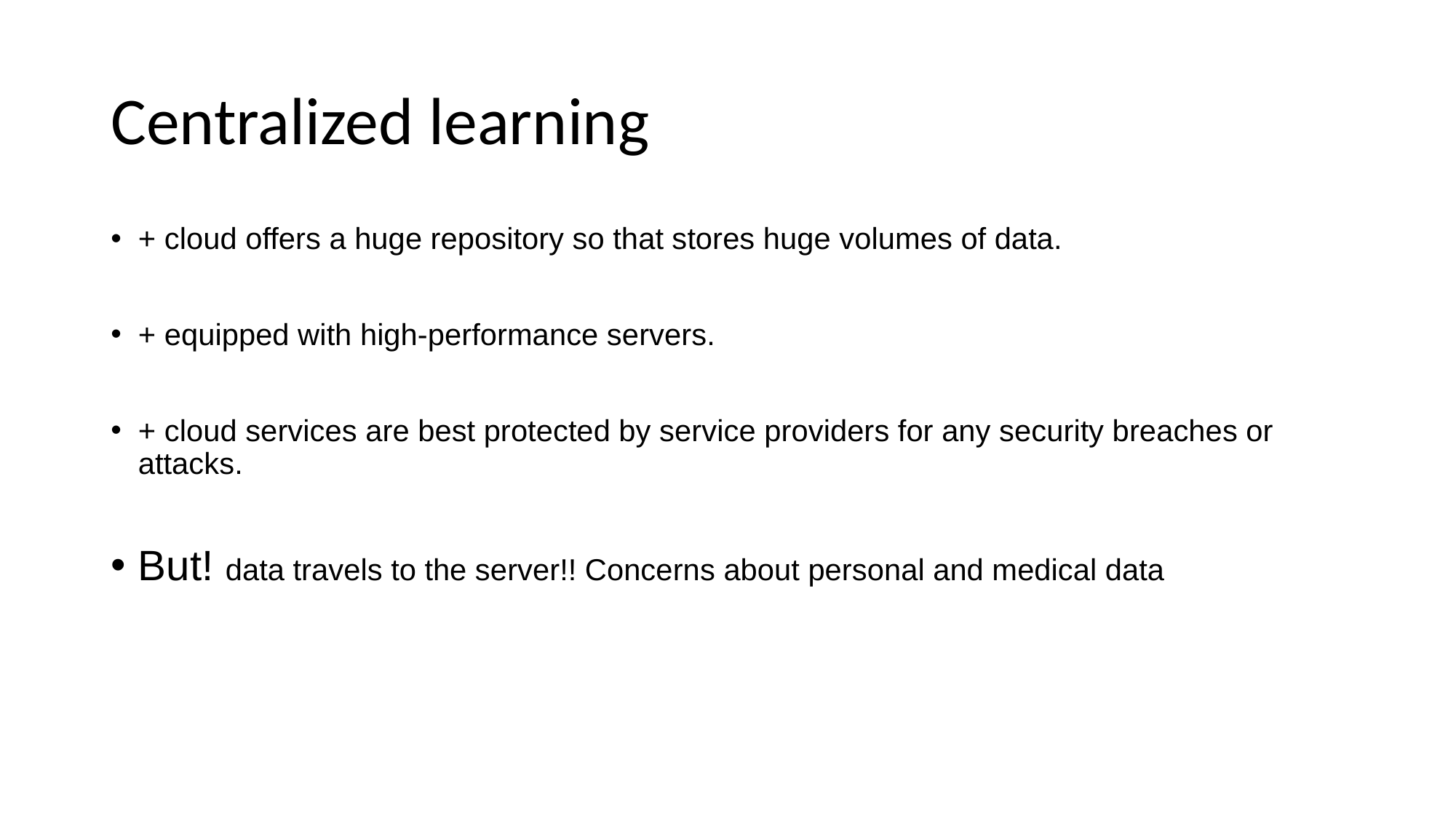

# Centralized learning
+ cloud offers a huge repository so that stores huge volumes of data.

+ equipped with high-performance servers.

+ cloud services are best protected by service providers for any security breaches or attacks.

But! data travels to the server!! Concerns about personal and medical data